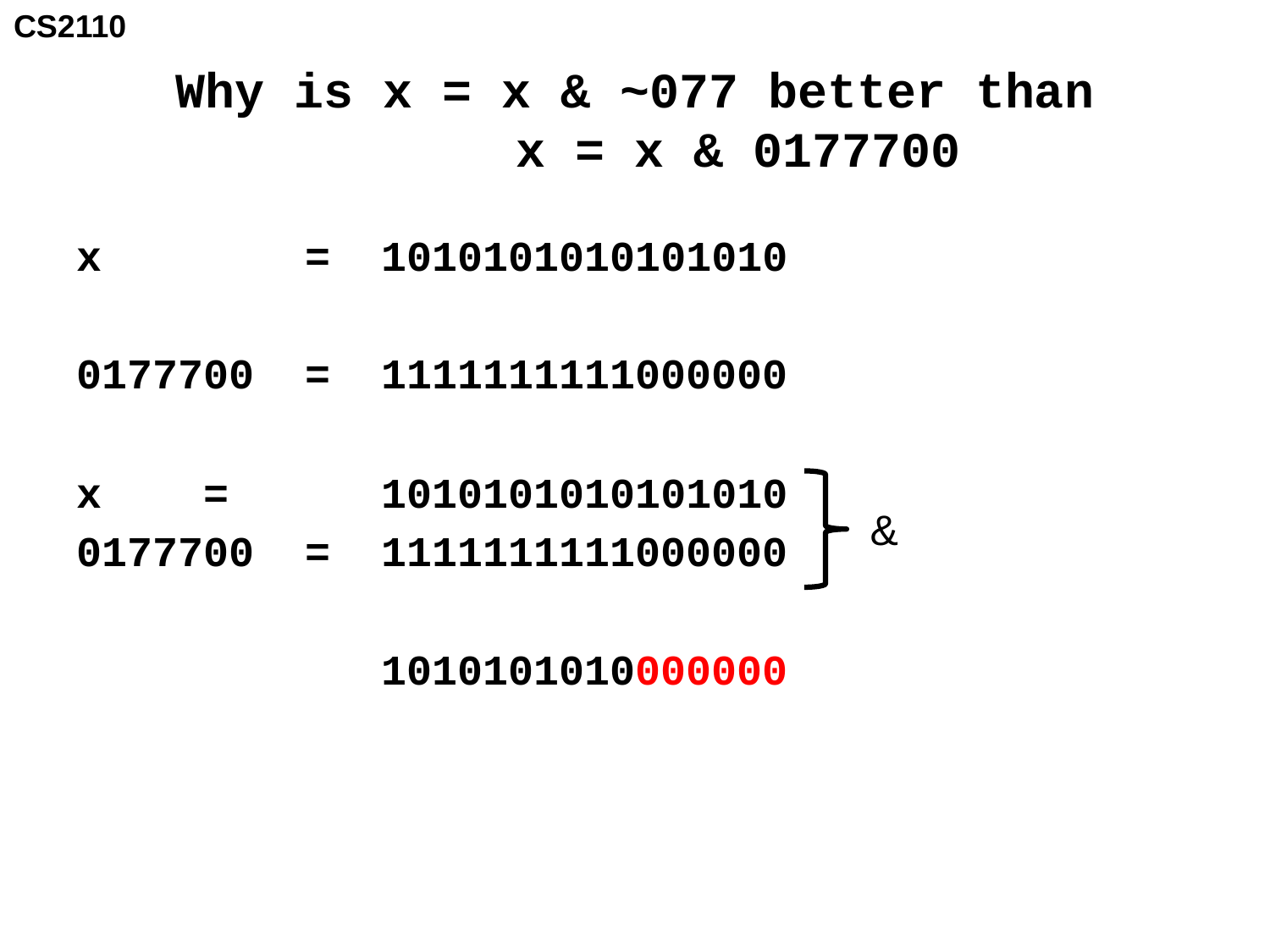

# Why is x = x & ~077 better than x = x & 0177700
x        =  1010101010101010

0177700  =  1111111111000000

x    =      1010101010101010
0177700  =  1111111111000000

            1010101010000000

&